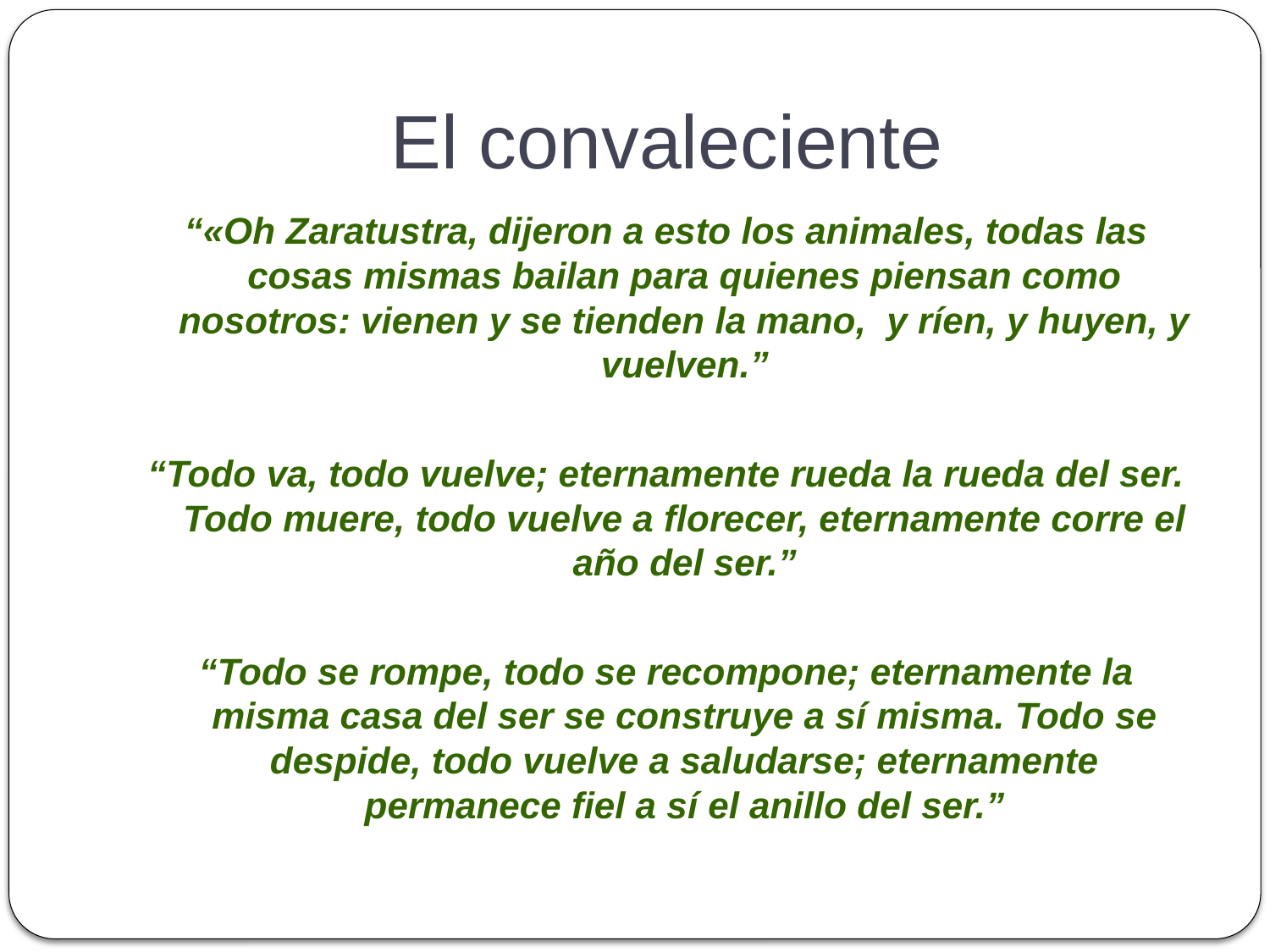

# El convaleciente
“«Oh Zaratustra, dijeron a esto los animales, todas las cosas mismas bailan para quienes piensan como nosotros: vienen y se tienden la mano,  y ríen, y huyen, y vuelven.”

“Todo va, todo vuelve; eternamente rueda la rueda del ser. Todo muere, todo vuelve a florecer, eternamente corre el año del ser.”

“Todo se rompe, todo se recompone; eternamente la misma casa del ser se construye a sí misma. Todo se despide, todo vuelve a saludarse; eternamente permanece fiel a sí el anillo del ser.”